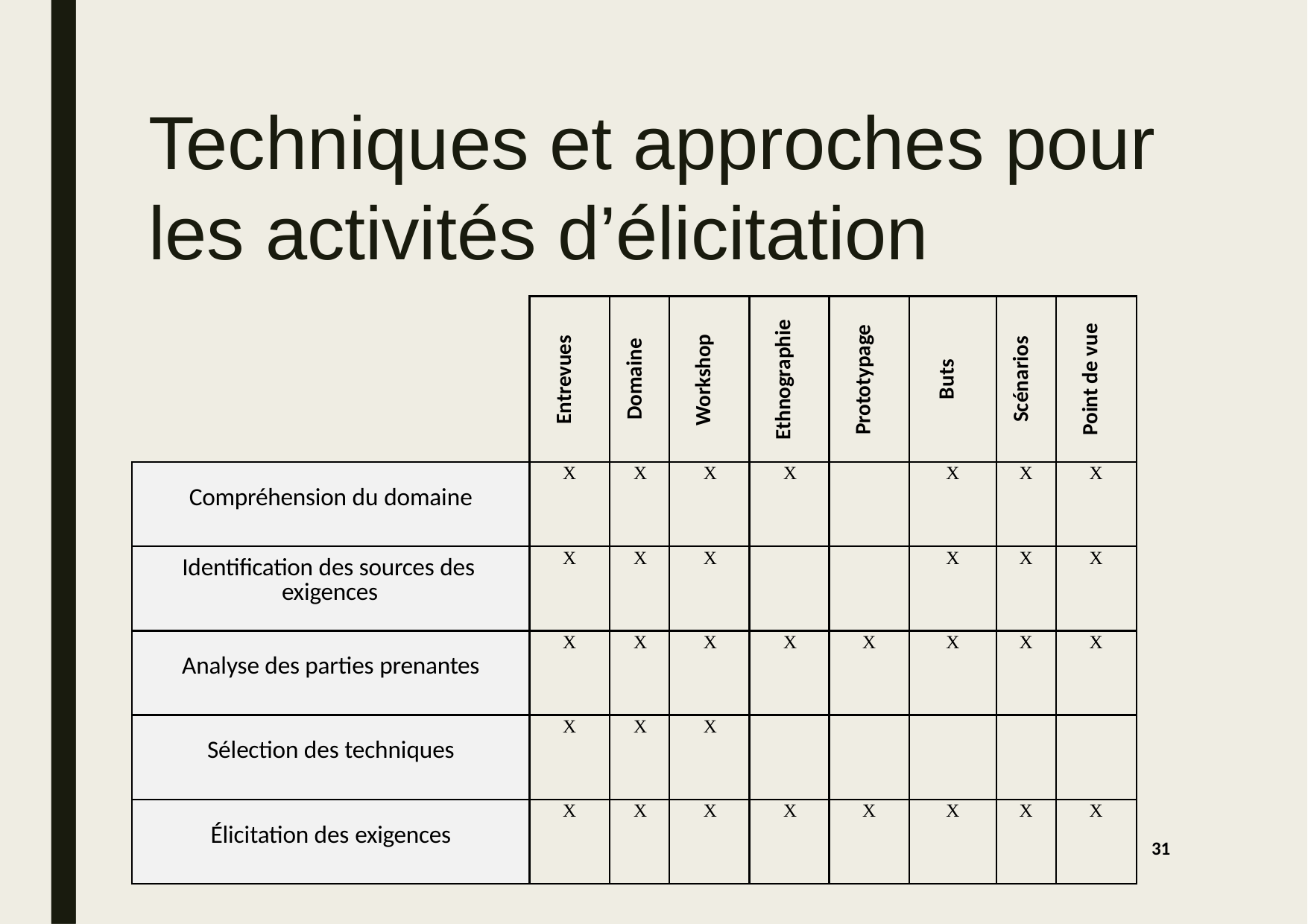

# Techniques et approches pour les activités d’élicitation
|  | Entrevues | Domaine | Workshop | Ethnographie | Prototypage | Buts | Scénarios | Point de vue |
| --- | --- | --- | --- | --- | --- | --- | --- | --- |
| Compréhension du domaine | X | X | X | X |  | X | X | X |
| Identification des sources des exigences | X | X | X |  |  | X | X | X |
| Analyse des parties prenantes | X | X | X | X | X | X | X | X |
| Sélection des techniques | X | X | X |  |  |  |  |  |
| Élicitation des exigences | X | X | X | X | X | X | X | X |
31